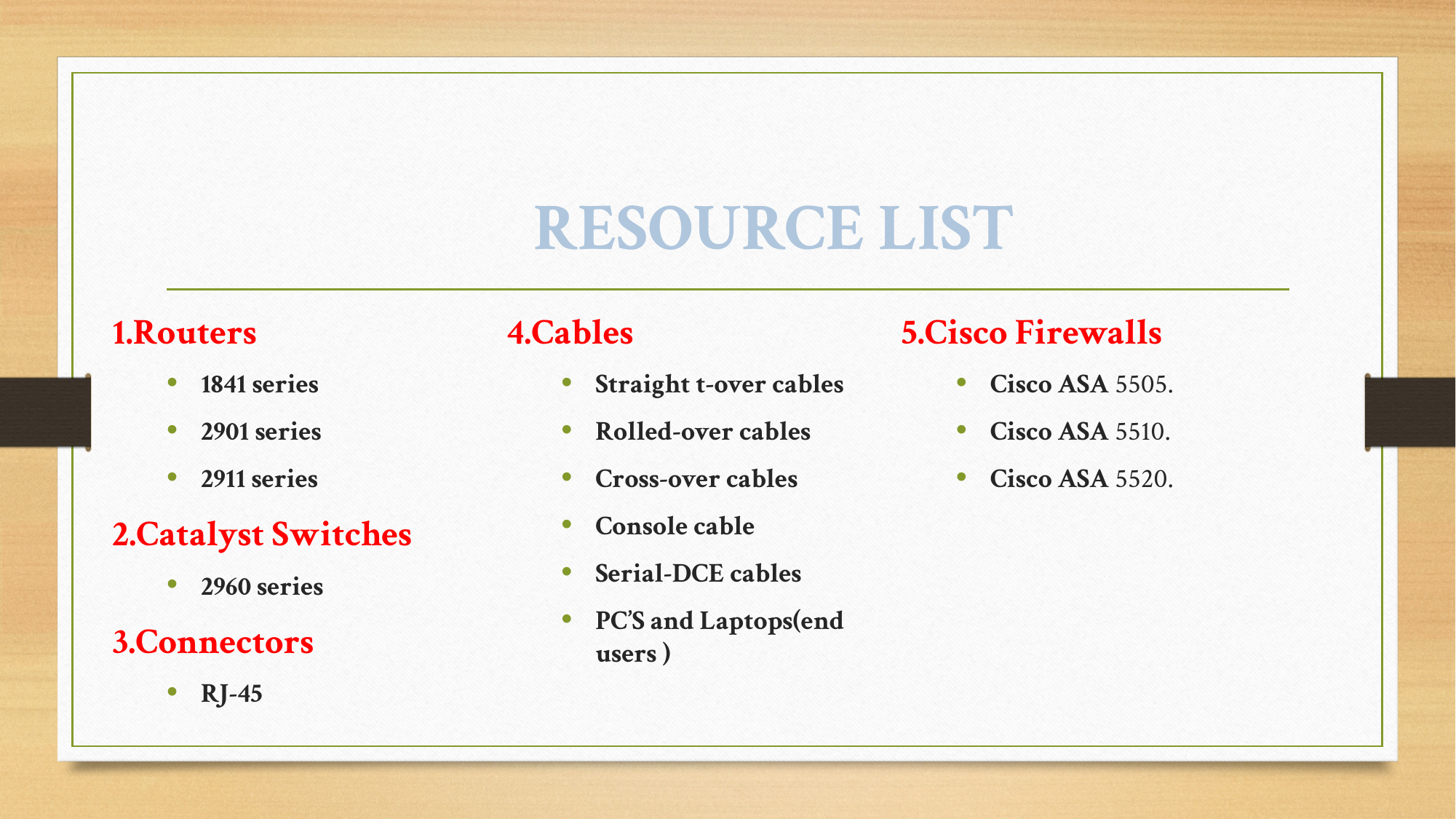

# RESOURCE LIST
1.Routers
1841 series
2901 series
2911 series
2.Catalyst Switches
2960 series
3.Connectors
RJ-45
4.Cables
Straight t-over cables
Rolled-over cables
Cross-over cables
Console cable
Serial-DCE cables
PC’S and Laptops(end  users )

5.Cisco Firewalls
Cisco ASA 5505.
Cisco ASA 5510.
Cisco ASA 5520.